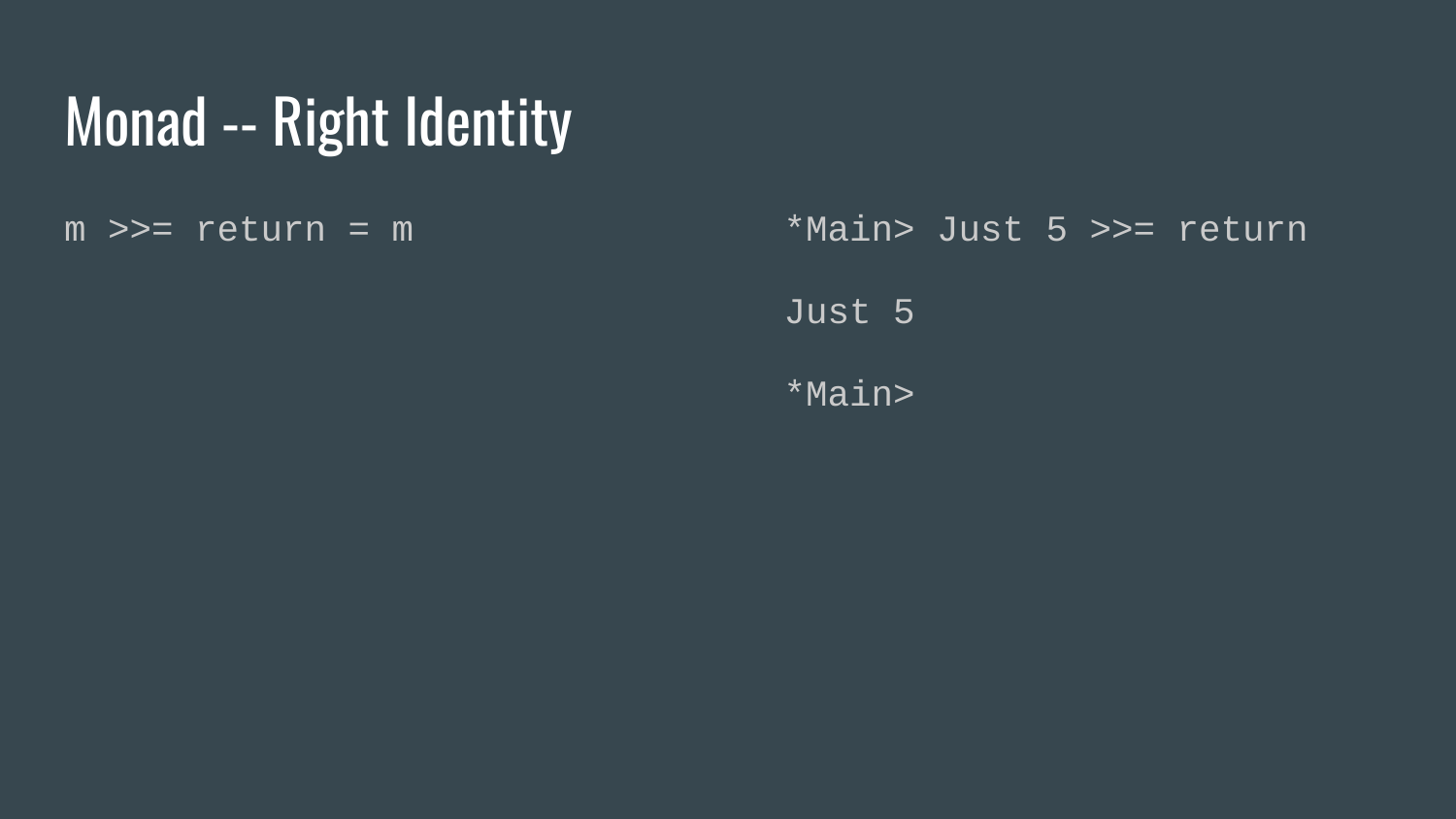

# Monad -- Right Identity
m >>= return = m
*Main> Just 5 >>= return
Just 5
*Main>